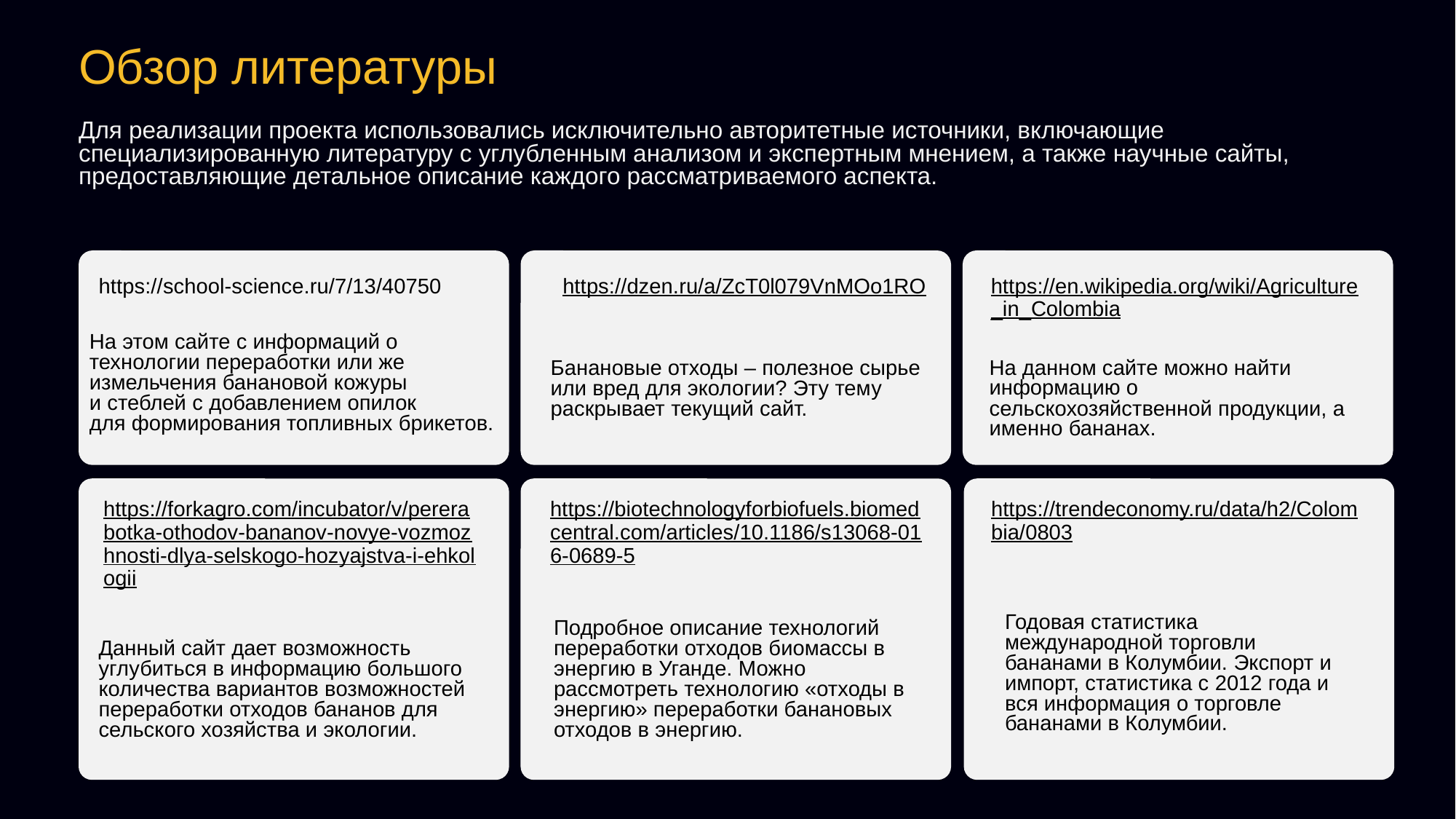

Обзор литературы
Для реализации проекта использовались исключительно авторитетные источники, включающие специализированную литературу с углубленным анализом и экспертным мнением, а также научные сайты, предоставляющие детальное описание каждого рассматриваемого аспекта.

https://school-science.ru/7/13/40750
https://dzen.ru/a/ZcT0l079VnMOo1RO
https://en.wikipedia.org/wiki/Agriculture_in_Colombia
На этом сайте с информаций о технологии переработки или же измельчения банановой кожуры
и стеблей с добавлением опилок
для формирования топливных брикетов.
Банановые отходы – полезное сырье или вред для экологии? Эту тему раскрывает текущий сайт.
На данном сайте можно найти информацию о сельскохозяйственной продукции, а именно бананах.

https://forkagro.com/incubator/v/pererabotka-othodov-bananov-novye-vozmozhnosti-dlya-selskogo-hozyajstva-i-ehkologii
https://biotechnologyforbiofuels.biomedcentral.com/articles/10.1186/s13068-016-0689-5
https://trendeconomy.ru/data/h2/Colombia/0803
Годовая статистика международной торговли бананами в Колумбии. Экспорт и импорт, статистика с 2012 года и вся информация о торговле бананами в Колумбии.
Подробное описание технологий переработки отходов биомассы в энергию в Уганде. Можно рассмотреть технологию «отходы в энергию» переработки банановых отходов в энергию.
Данный сайт дает возможность углубиться в информацию большого количества вариантов возможностей переработки отходов бананов для сельского хозяйства и экологии.